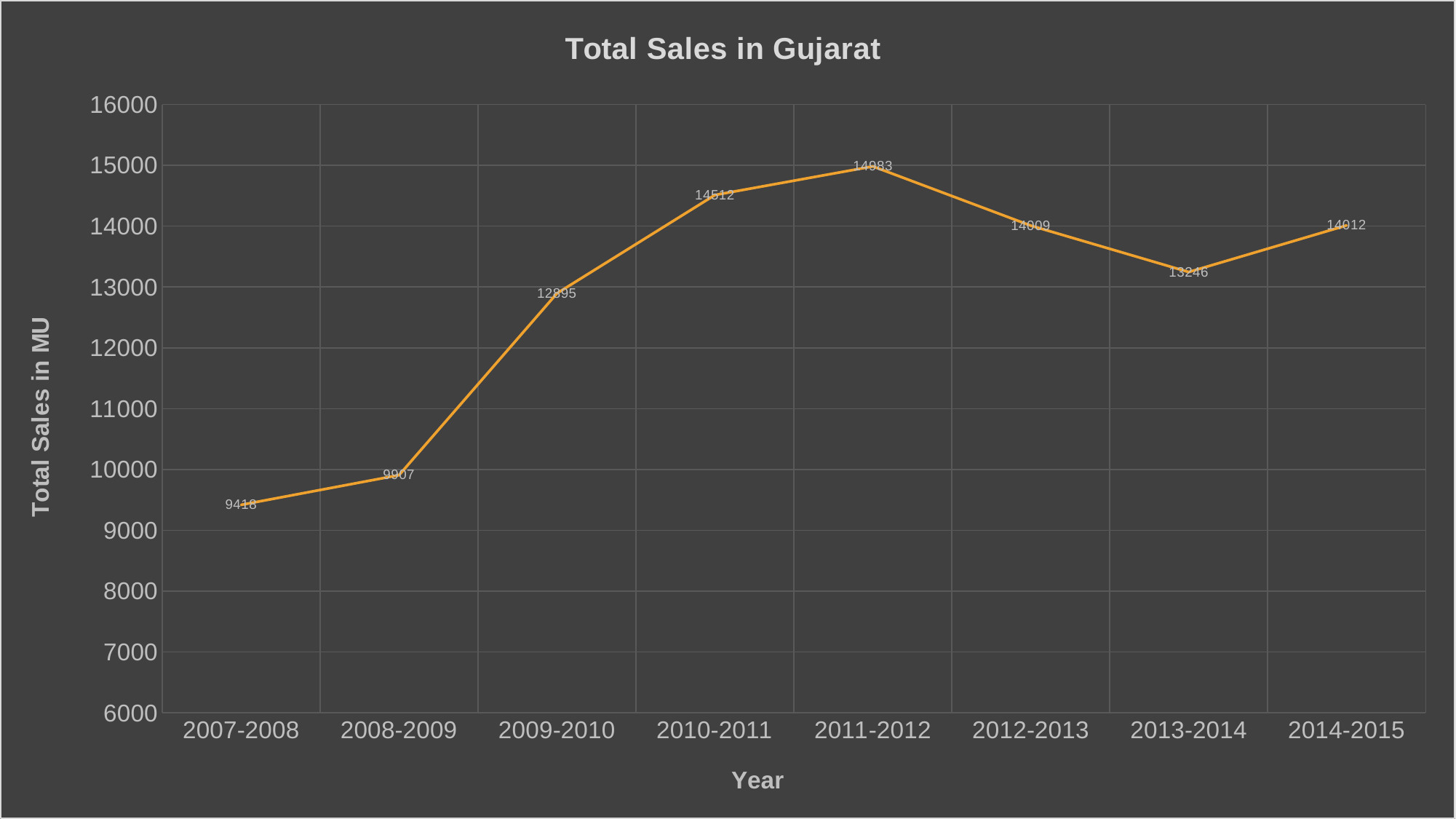

### Chart: Total Sales in Gujarat

| Category | Total Sales in MU |
|---|---|
| 2007-2008 | 9418.0 |
| 2008-2009 | 9907.0 |
| 2009-2010 | 12895.0 |
| 2010-2011 | 14512.0 |
| 2011-2012 | 14983.0 |
| 2012-2013 | 14009.0 |
| 2013-2014 | 13246.0 |
| 2014-2015 | 14012.0 |